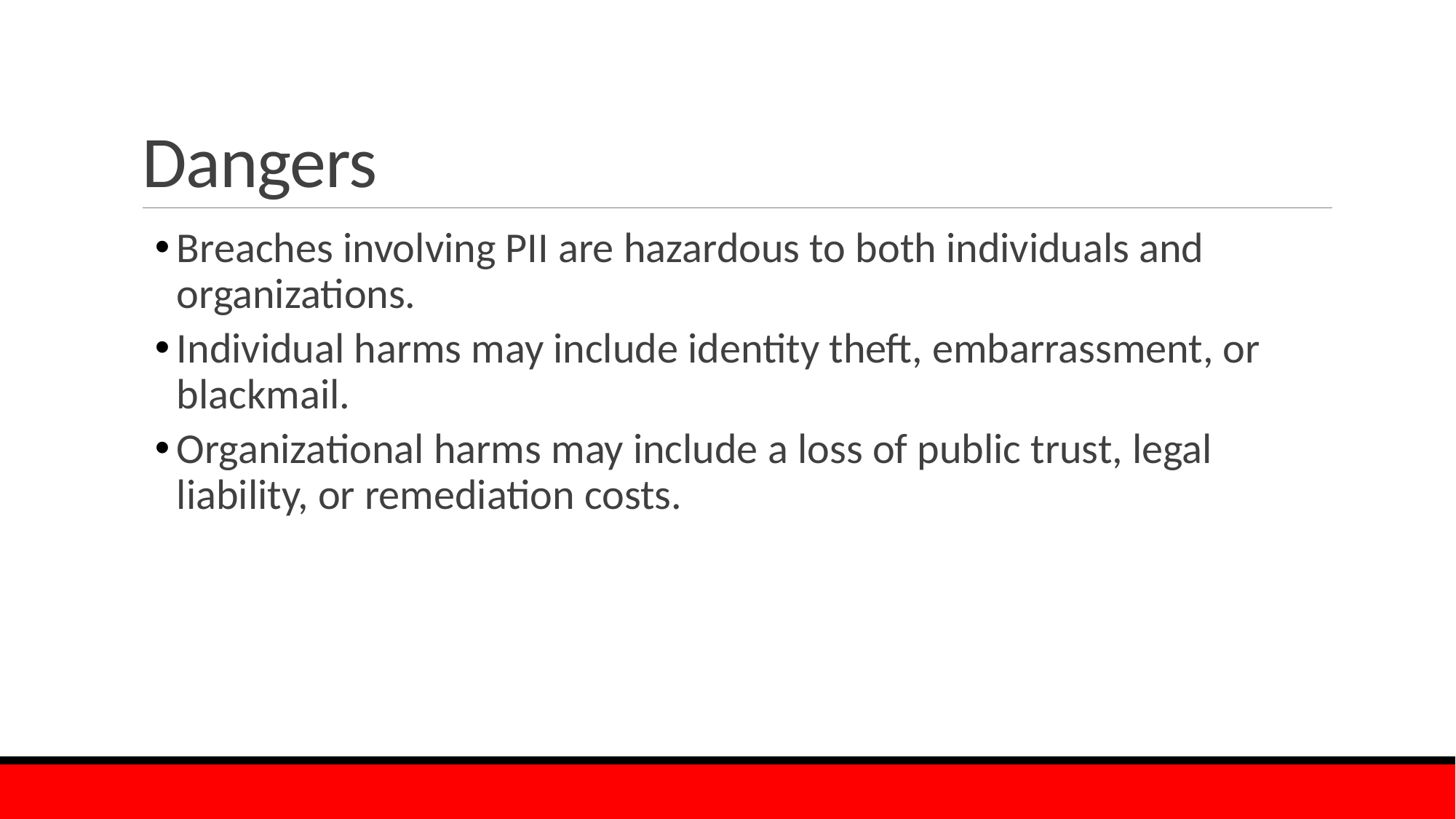

# Dangers
Breaches involving PII are hazardous to both individuals and organizations.
Individual harms may include identity theft, embarrassment, or blackmail.
Organizational harms may include a loss of public trust, legal liability, or remediation costs.